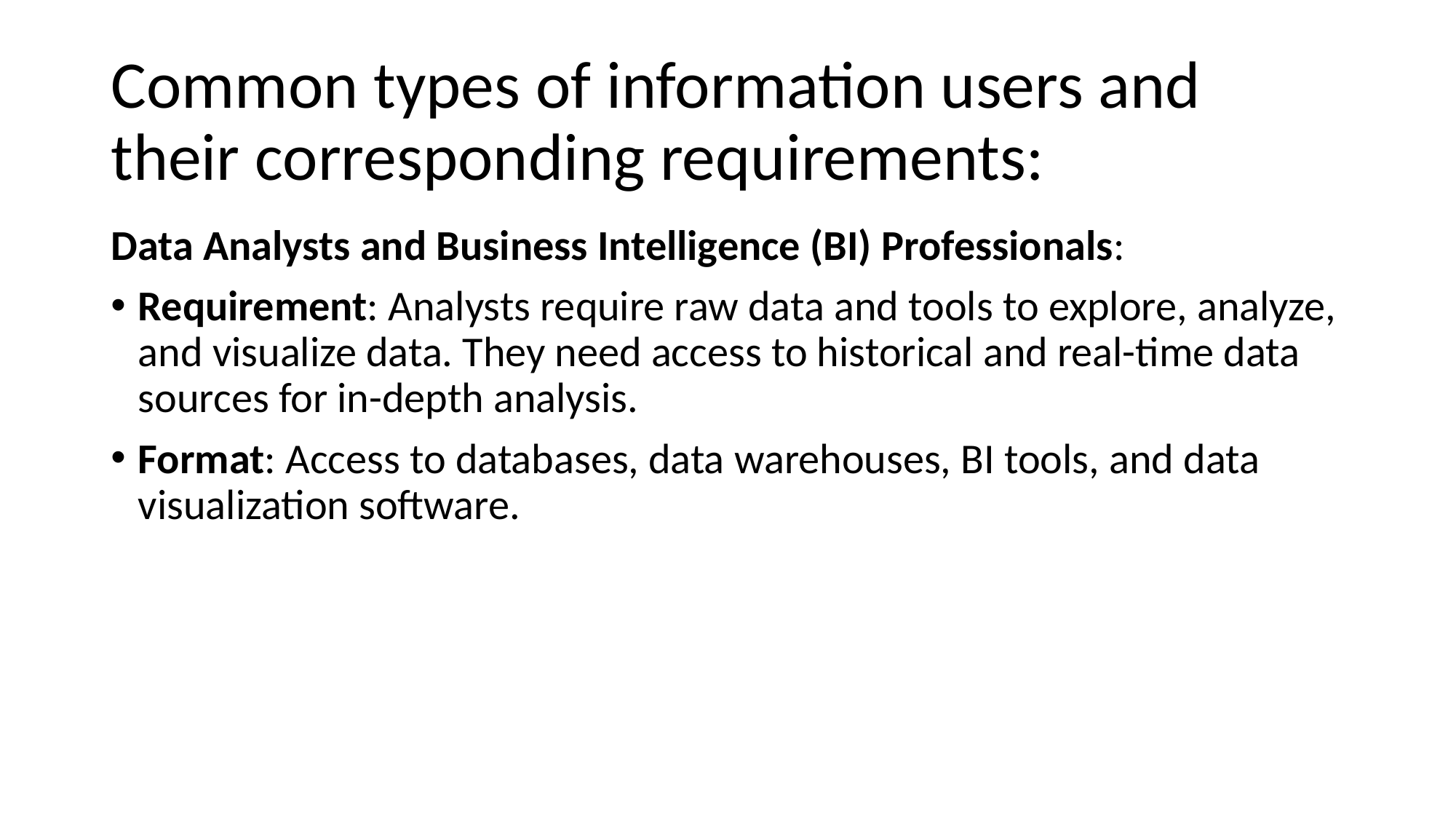

# Common types of information users and their corresponding requirements:
Data Analysts and Business Intelligence (BI) Professionals:
Requirement: Analysts require raw data and tools to explore, analyze, and visualize data. They need access to historical and real-time data sources for in-depth analysis.
Format: Access to databases, data warehouses, BI tools, and data visualization software.